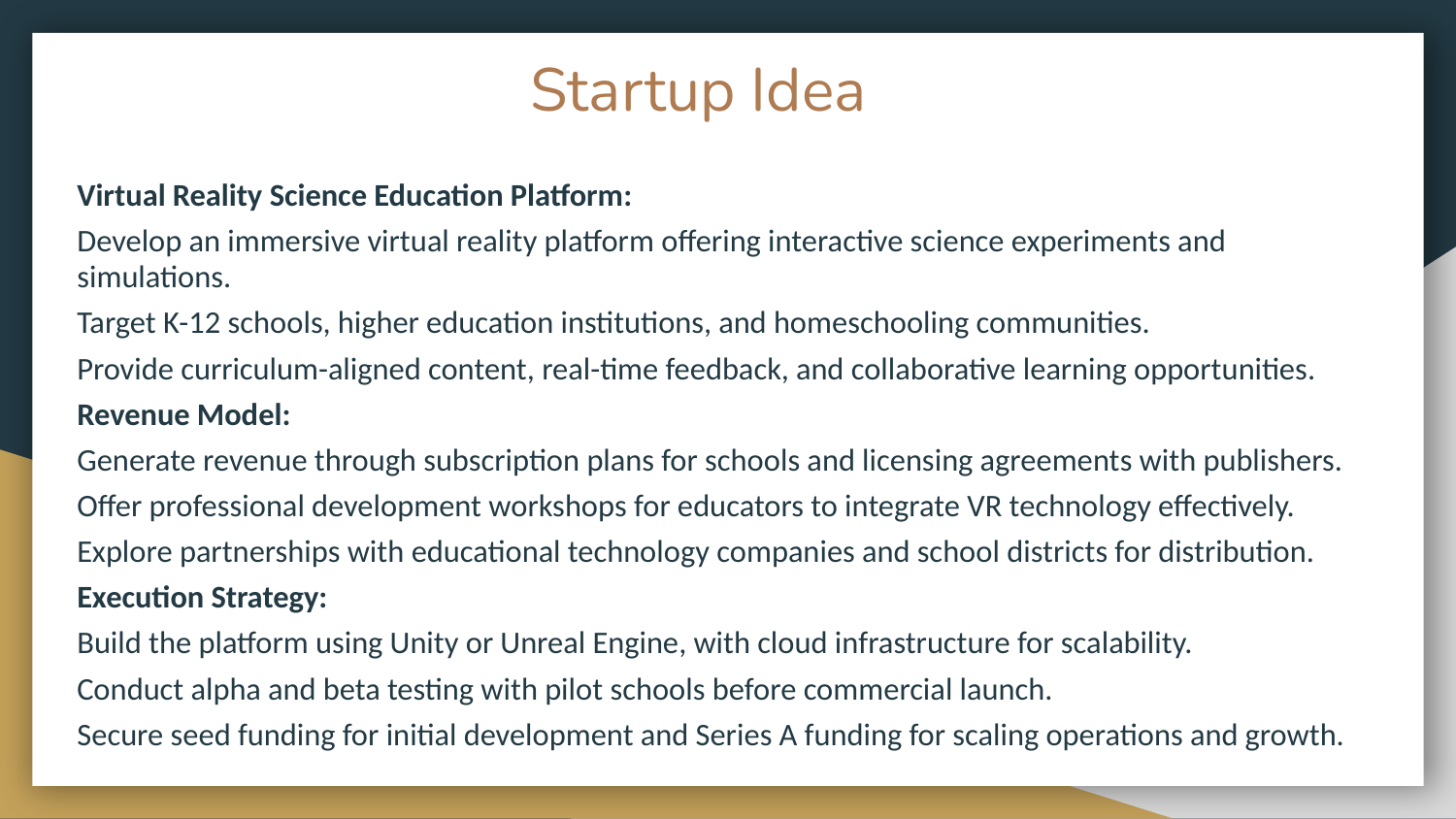

# Startup Idea
Virtual Reality Science Education Platform:
Develop an immersive virtual reality platform offering interactive science experiments and simulations.
Target K-12 schools, higher education institutions, and homeschooling communities.
Provide curriculum-aligned content, real-time feedback, and collaborative learning opportunities.
Revenue Model:
Generate revenue through subscription plans for schools and licensing agreements with publishers.
Offer professional development workshops for educators to integrate VR technology effectively.
Explore partnerships with educational technology companies and school districts for distribution.
Execution Strategy:
Build the platform using Unity or Unreal Engine, with cloud infrastructure for scalability.
Conduct alpha and beta testing with pilot schools before commercial launch.
Secure seed funding for initial development and Series A funding for scaling operations and growth.